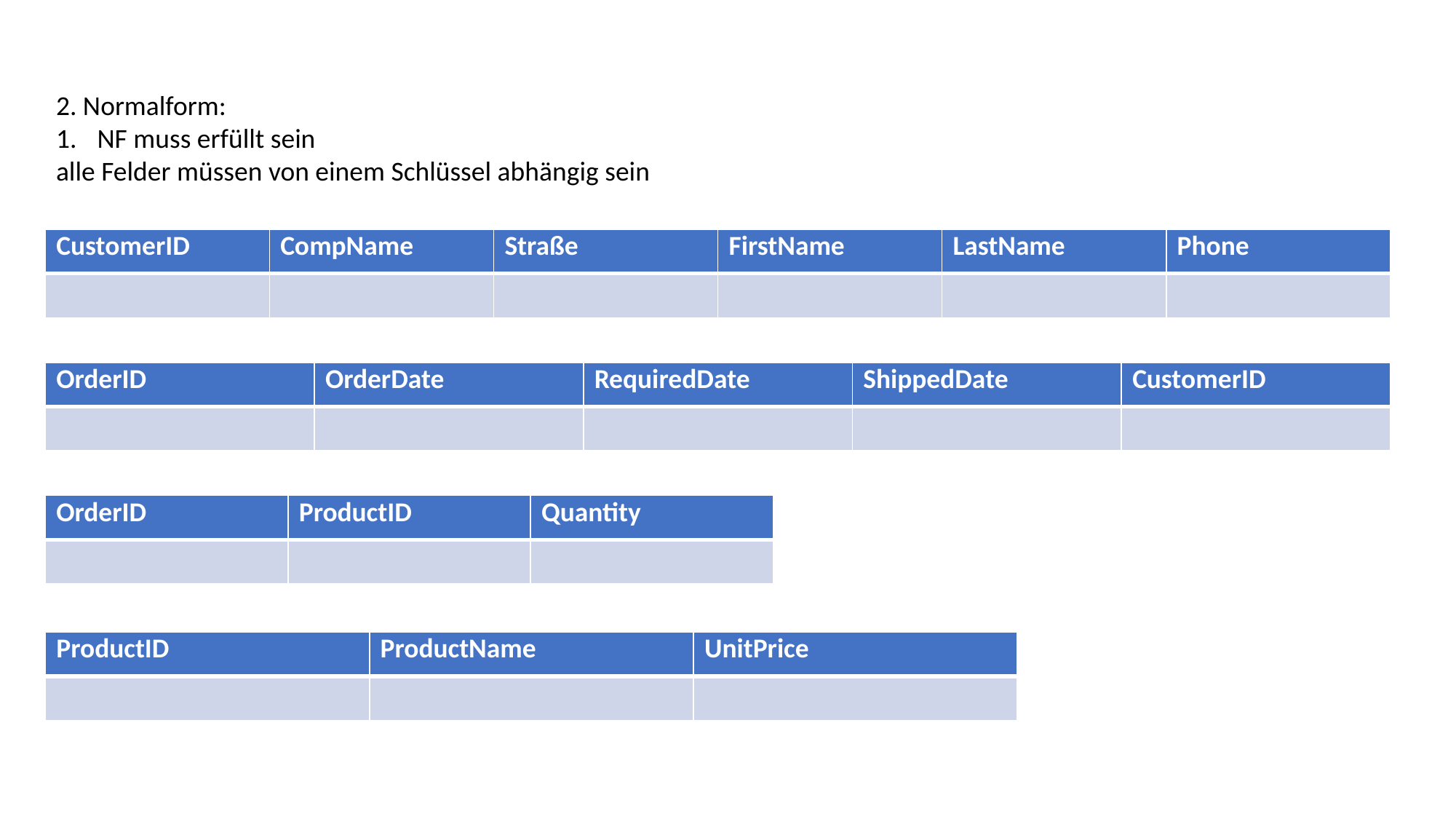

2. Normalform:
NF muss erfüllt sein
alle Felder müssen von einem Schlüssel abhängig sein
| CustomerID | CompName | Straße | FirstName | LastName | Phone |
| --- | --- | --- | --- | --- | --- |
|  |  |  |  |  |  |
| OrderID | OrderDate | RequiredDate | ShippedDate | CustomerID |
| --- | --- | --- | --- | --- |
|  |  |  |  |  |
| OrderID | ProductID | Quantity |
| --- | --- | --- |
|  |  |  |
| ProductID | ProductName | UnitPrice |
| --- | --- | --- |
|  |  |  |